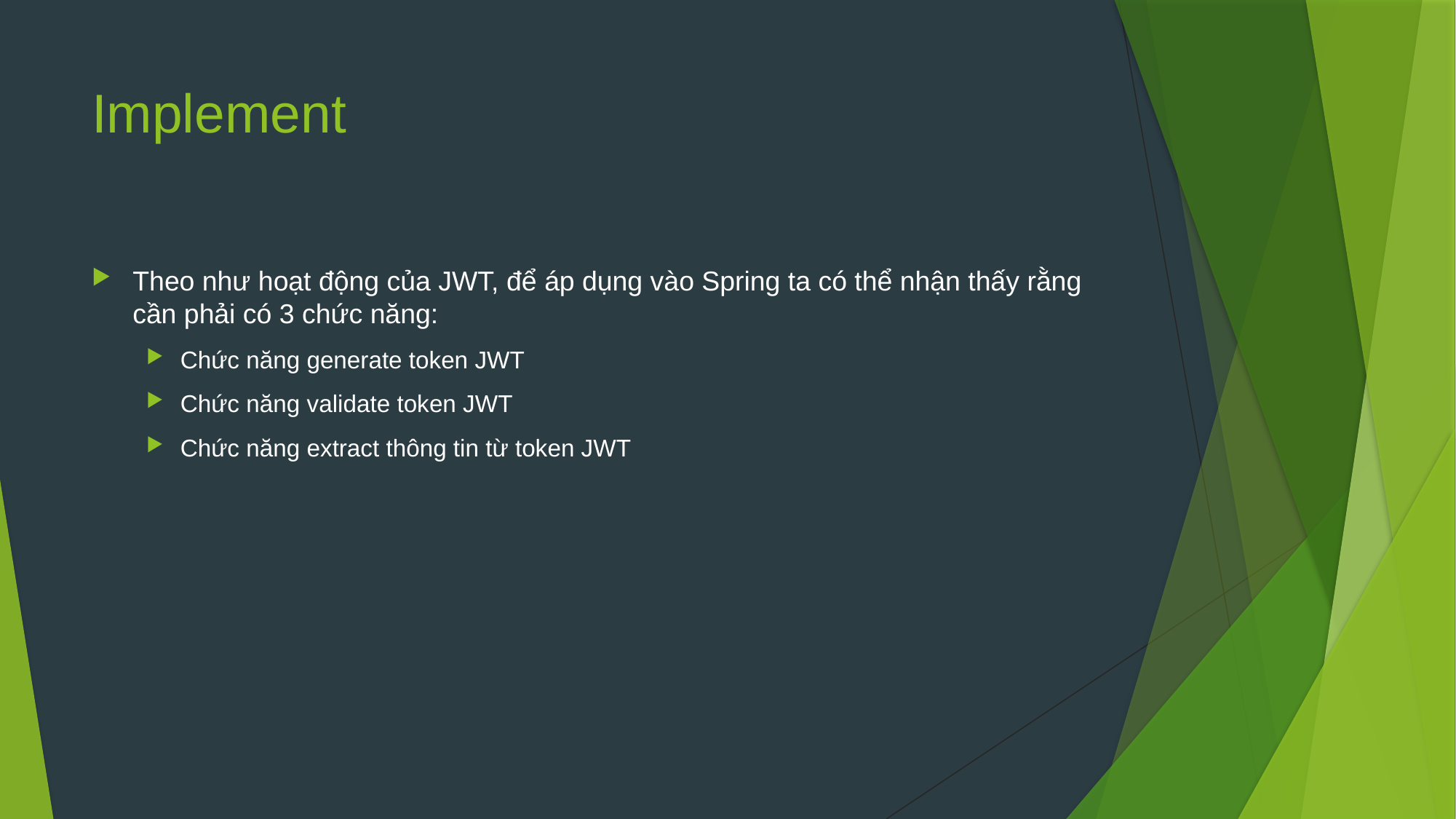

# Implement
Theo như hoạt động của JWT, để áp dụng vào Spring ta có thể nhận thấy rằng cần phải có 3 chức năng:
Chức năng generate token JWT
Chức năng validate token JWT
Chức năng extract thông tin từ token JWT